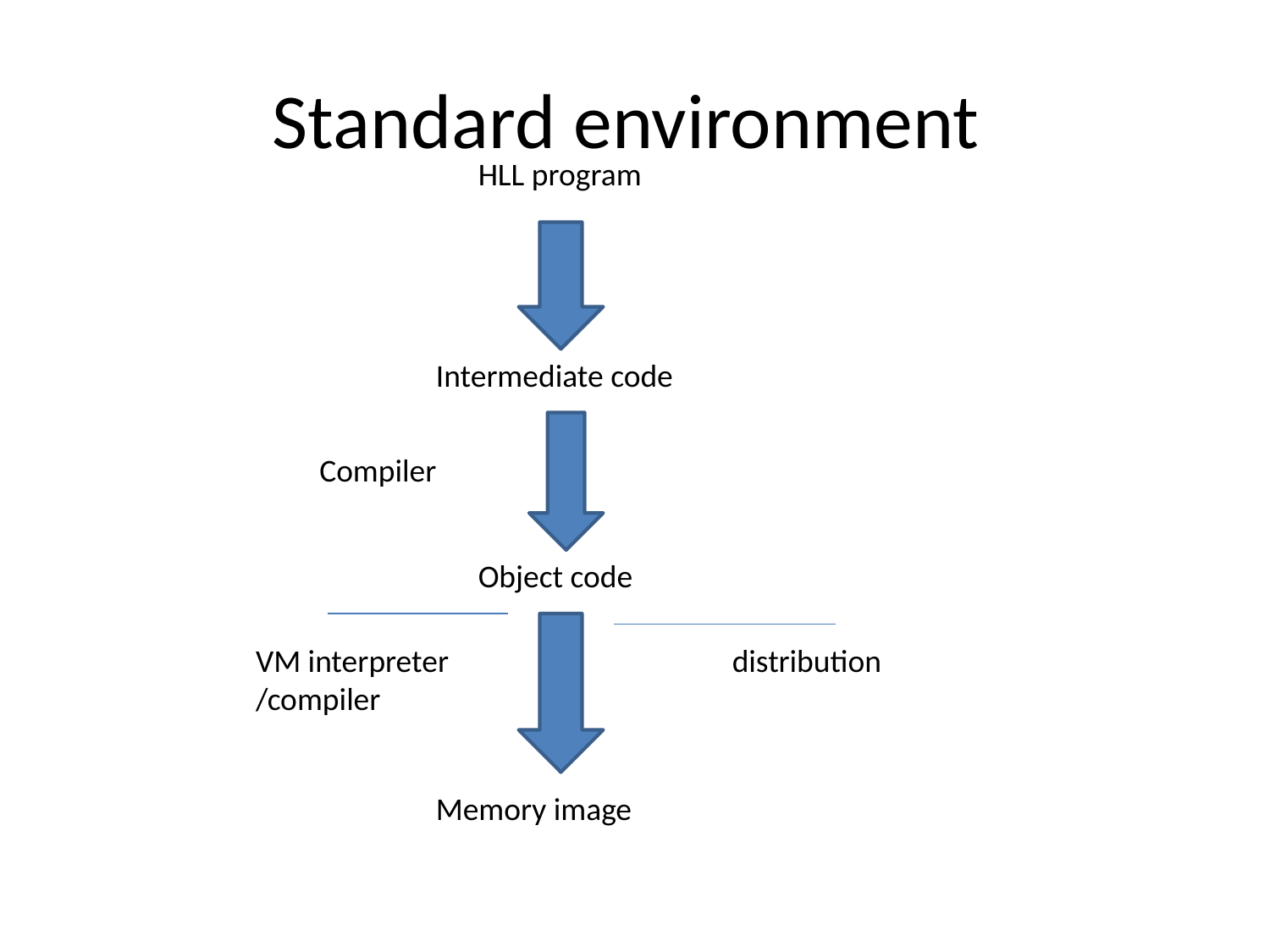

# Standard environment
HLL program

Intermediate code

Compiler
Object code

distribution
VM interpreter /compiler
Memory image